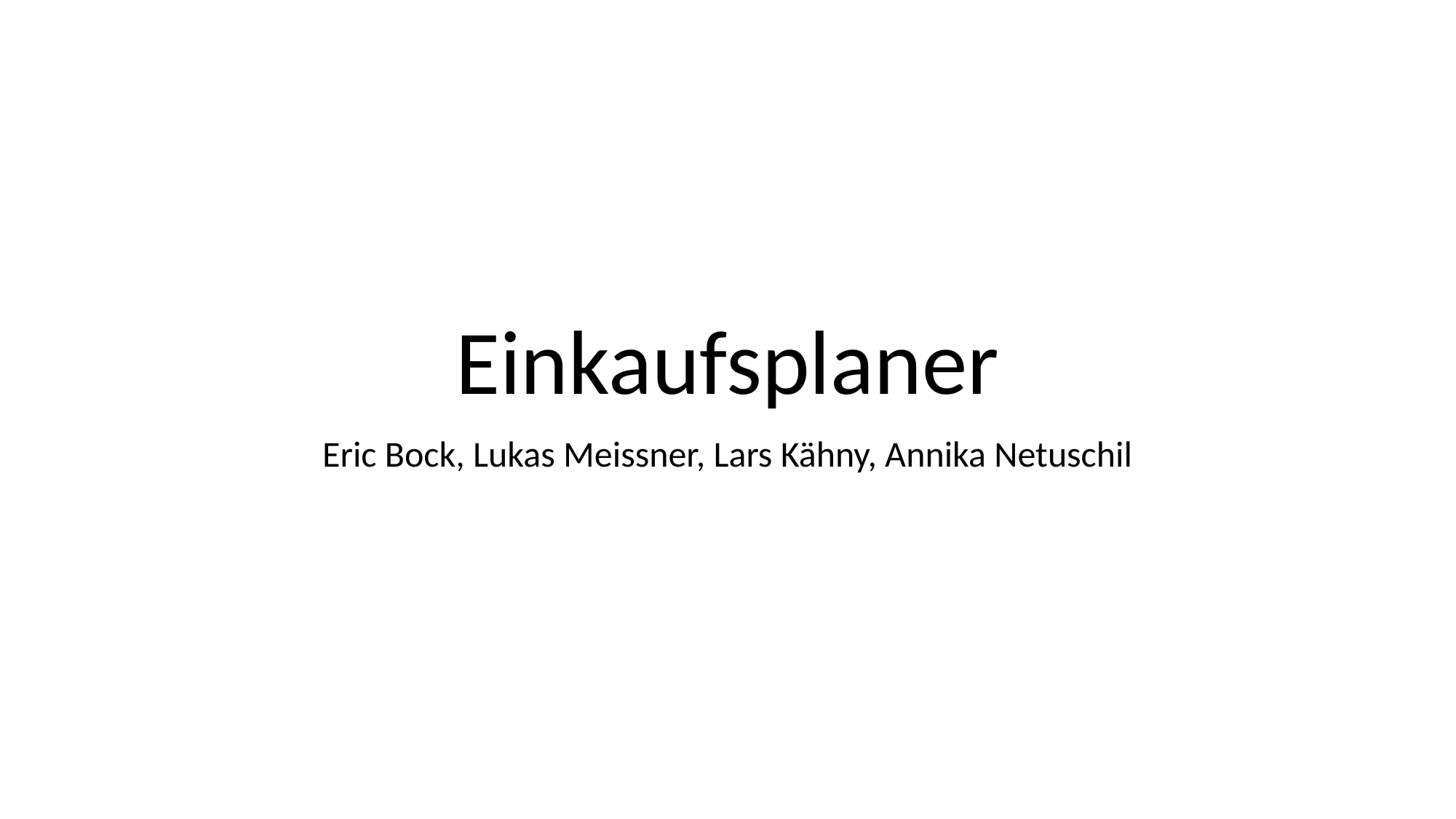

# Einkaufsplaner
Eric Bock, Lukas Meissner, Lars Kähny, Annika Netuschil